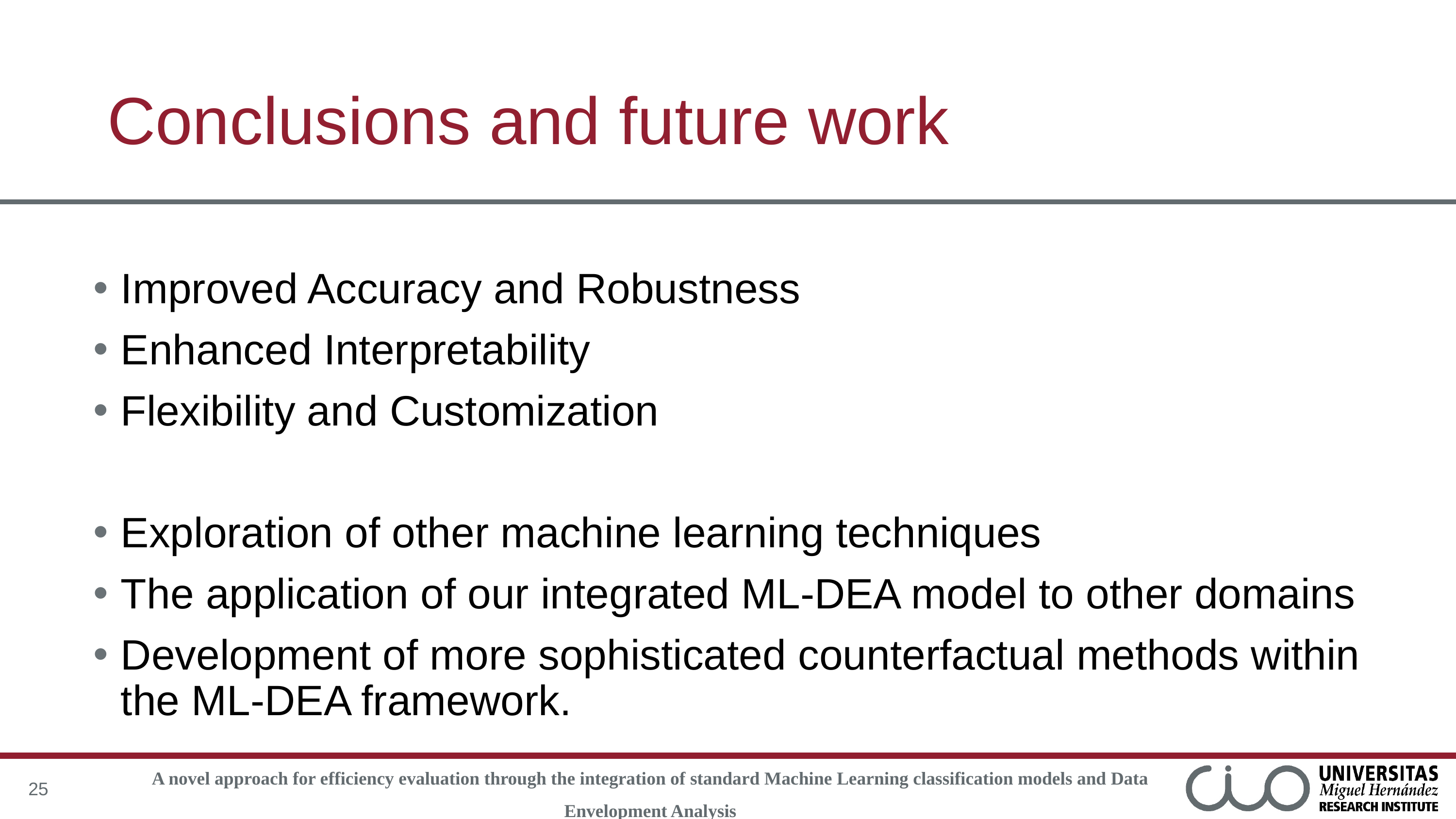

# Conclusions and future work
Improved Accuracy and Robustness
Enhanced Interpretability
Flexibility and Customization

Exploration of other machine learning techniques
The application of our integrated ML-DEA model to other domains
Development of more sophisticated counterfactual methods within the ML-DEA framework.
25
A novel approach for efficiency evaluation through the integration of standard Machine Learning classification models and Data Envelopment Analysis